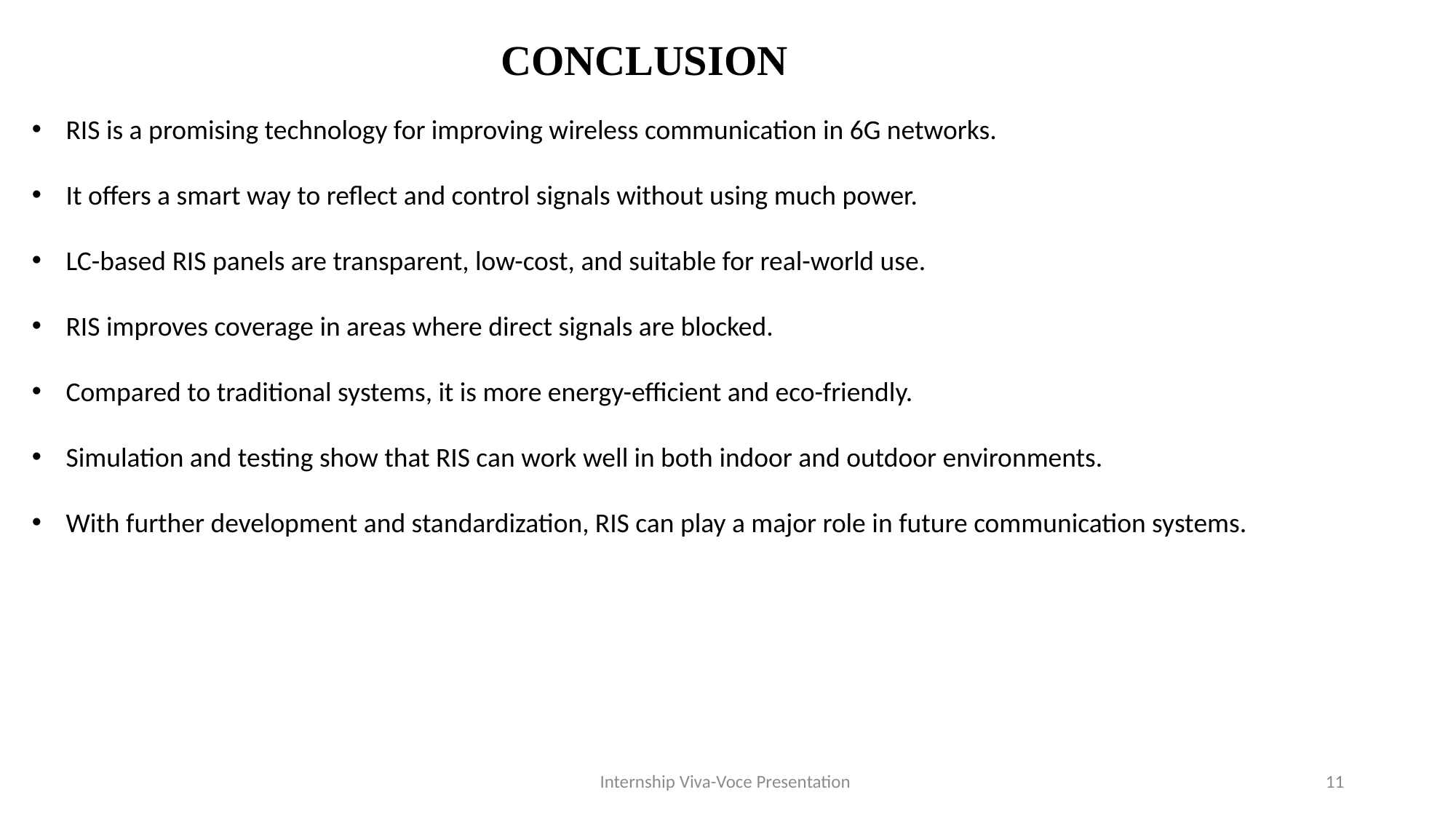

CONCLUSION
RIS is a promising technology for improving wireless communication in 6G networks.

It offers a smart way to reflect and control signals without using much power.

LC-based RIS panels are transparent, low-cost, and suitable for real-world use.

RIS improves coverage in areas where direct signals are blocked.

Compared to traditional systems, it is more energy-efficient and eco-friendly.

Simulation and testing show that RIS can work well in both indoor and outdoor environments.

With further development and standardization, RIS can play a major role in future communication systems.
Internship Viva-Voce Presentation
11